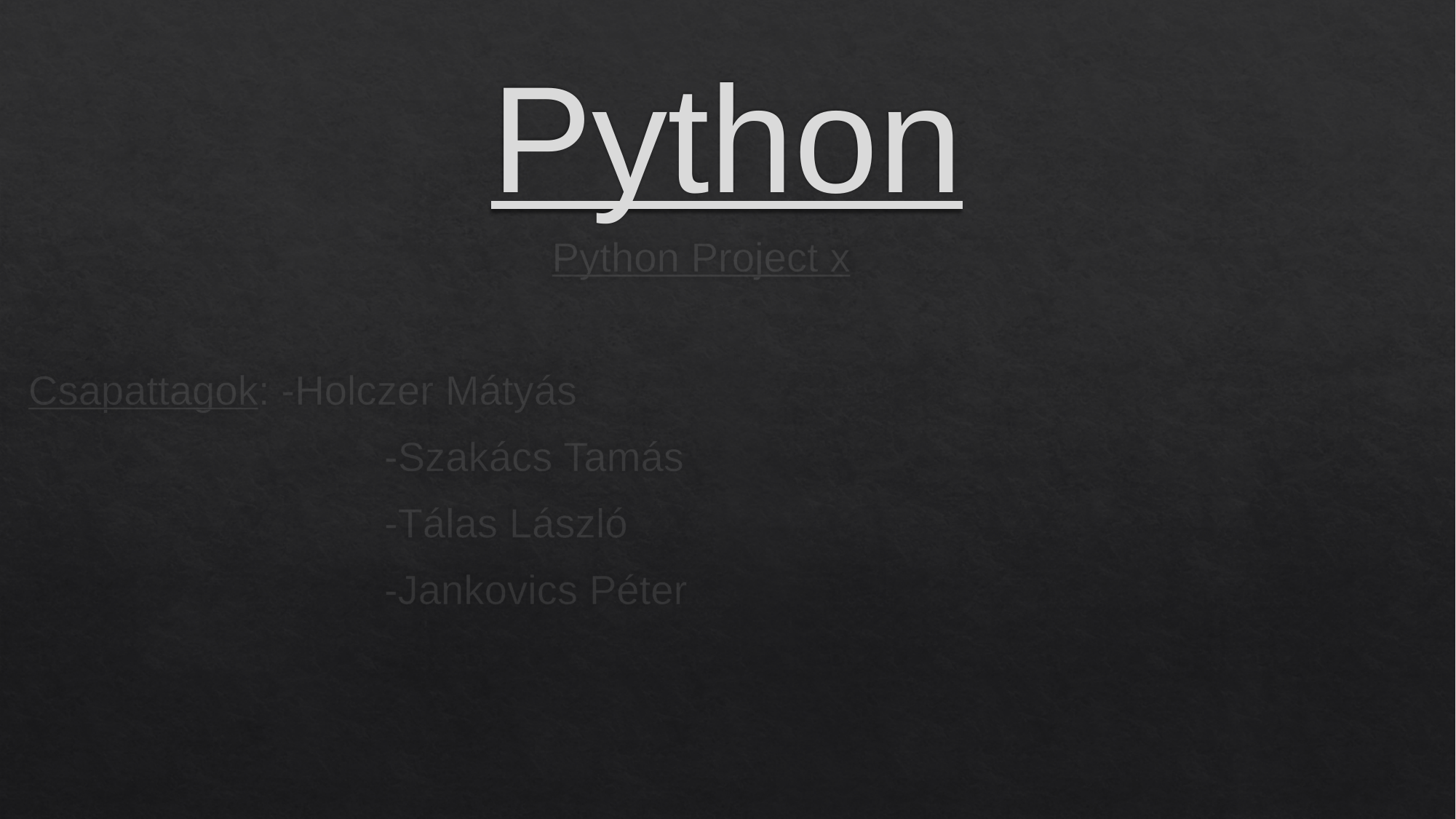

# Python
                     Python Project x

Csapattagok: -Holczer Mátyás
	     	            -Szakács Tamás
		            -Tálas László
	    	            -Jankovics Péter